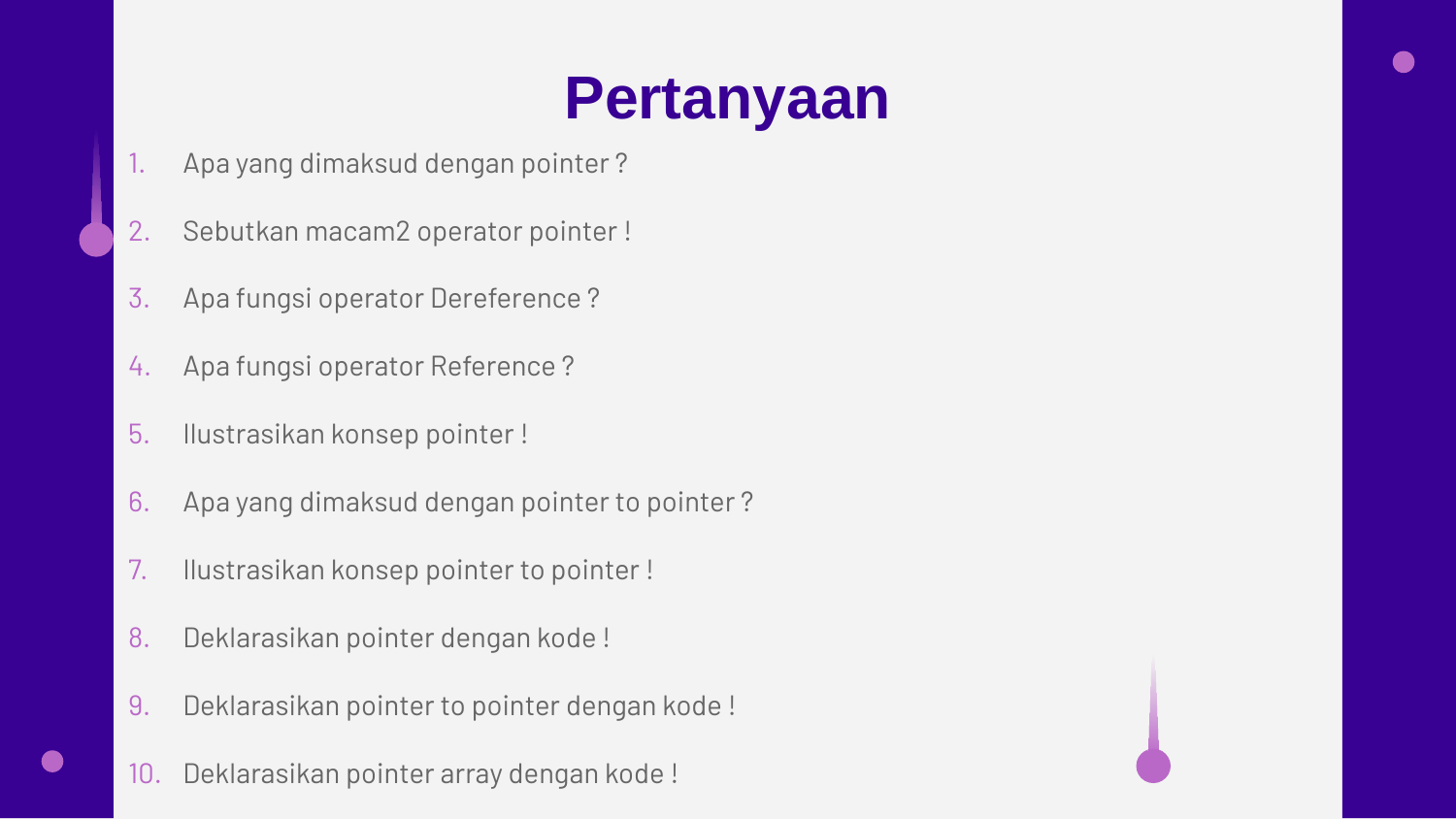

# Pertanyaan

Apa yang dimaksud dengan pointer ?

Sebutkan macam2 operator pointer !

Apa fungsi operator Dereference ?

Apa fungsi operator Reference ?

Ilustrasikan konsep pointer !

Apa yang dimaksud dengan pointer to pointer ?

Ilustrasikan konsep pointer to pointer !

Deklarasikan pointer dengan kode !

Deklarasikan pointer to pointer dengan kode !

Deklarasikan pointer array dengan kode !